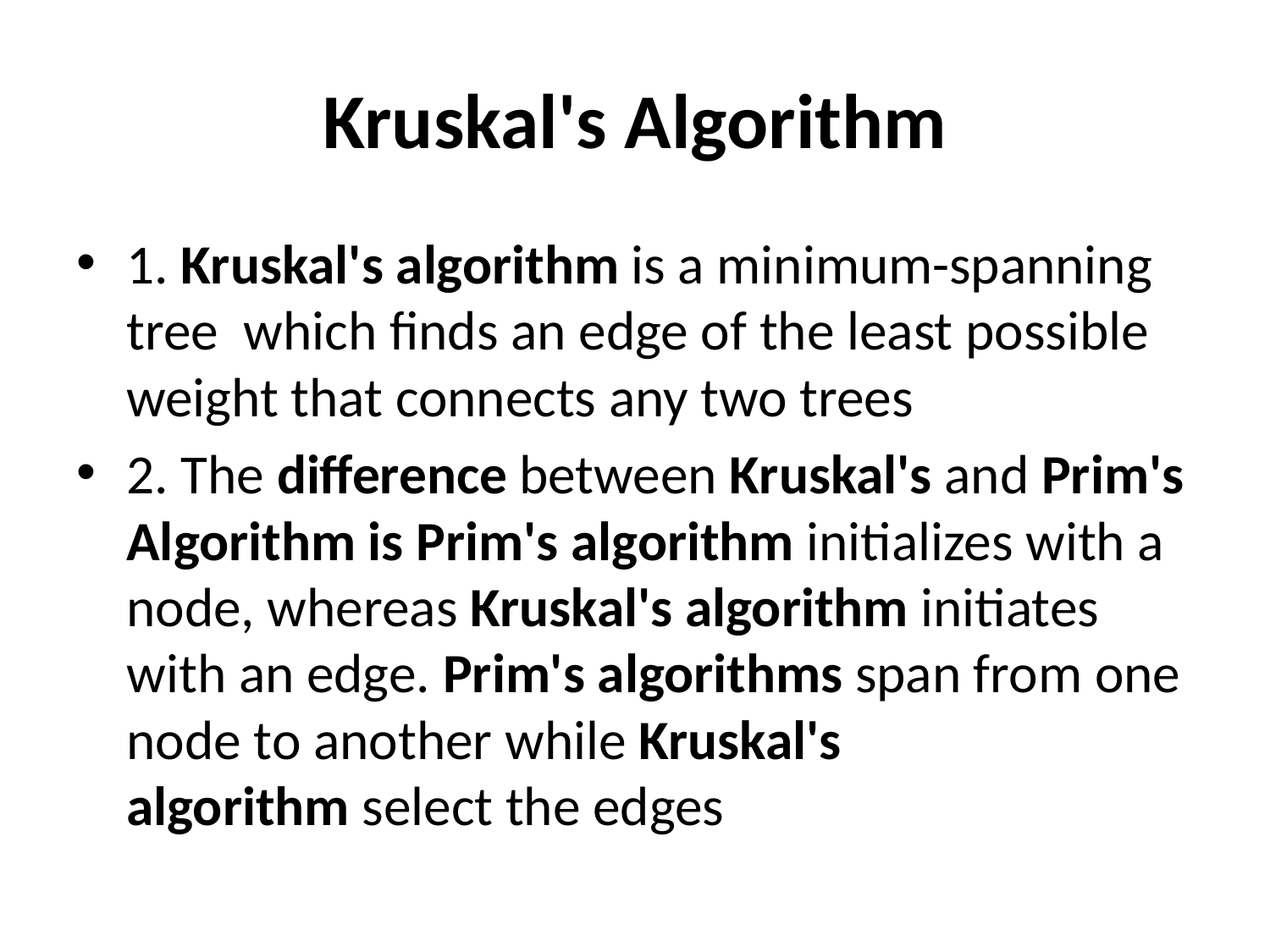

# Kruskal's Algorithm
1. Kruskal's algorithm is a minimum-spanning tree  which finds an edge of the least possible weight that connects any two trees
2. The difference between Kruskal's and Prim's Algorithm is Prim's algorithm initializes with a node, whereas Kruskal's algorithm initiates with an edge. Prim's algorithms span from one node to another while Kruskal's algorithm select the edges